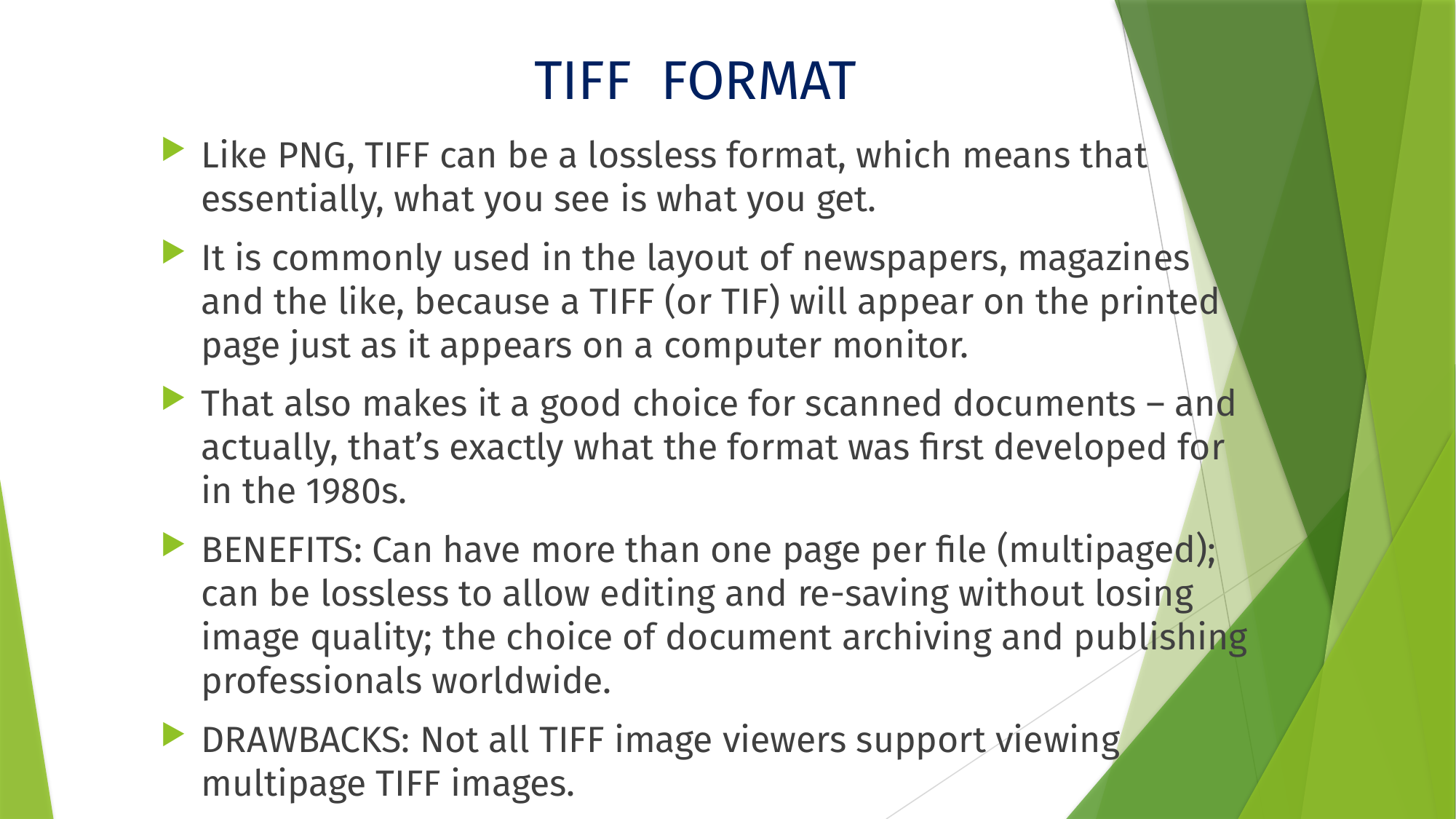

# TIFF  FORMAT
Like PNG, TIFF can be a lossless format, which means that essentially, what you see is what you get.
It is commonly used in the layout of newspapers, magazines and the like, because a TIFF (or TIF) will appear on the printed page just as it appears on a computer monitor.
That also makes it a good choice for scanned documents – and actually, that’s exactly what the format was first developed for in the 1980s.
BENEFITS: Can have more than one page per file (multipaged); can be lossless to allow editing and re-saving without losing image quality; the choice of document archiving and publishing professionals worldwide.
DRAWBACKS: Not all TIFF image viewers support viewing multipage TIFF images.